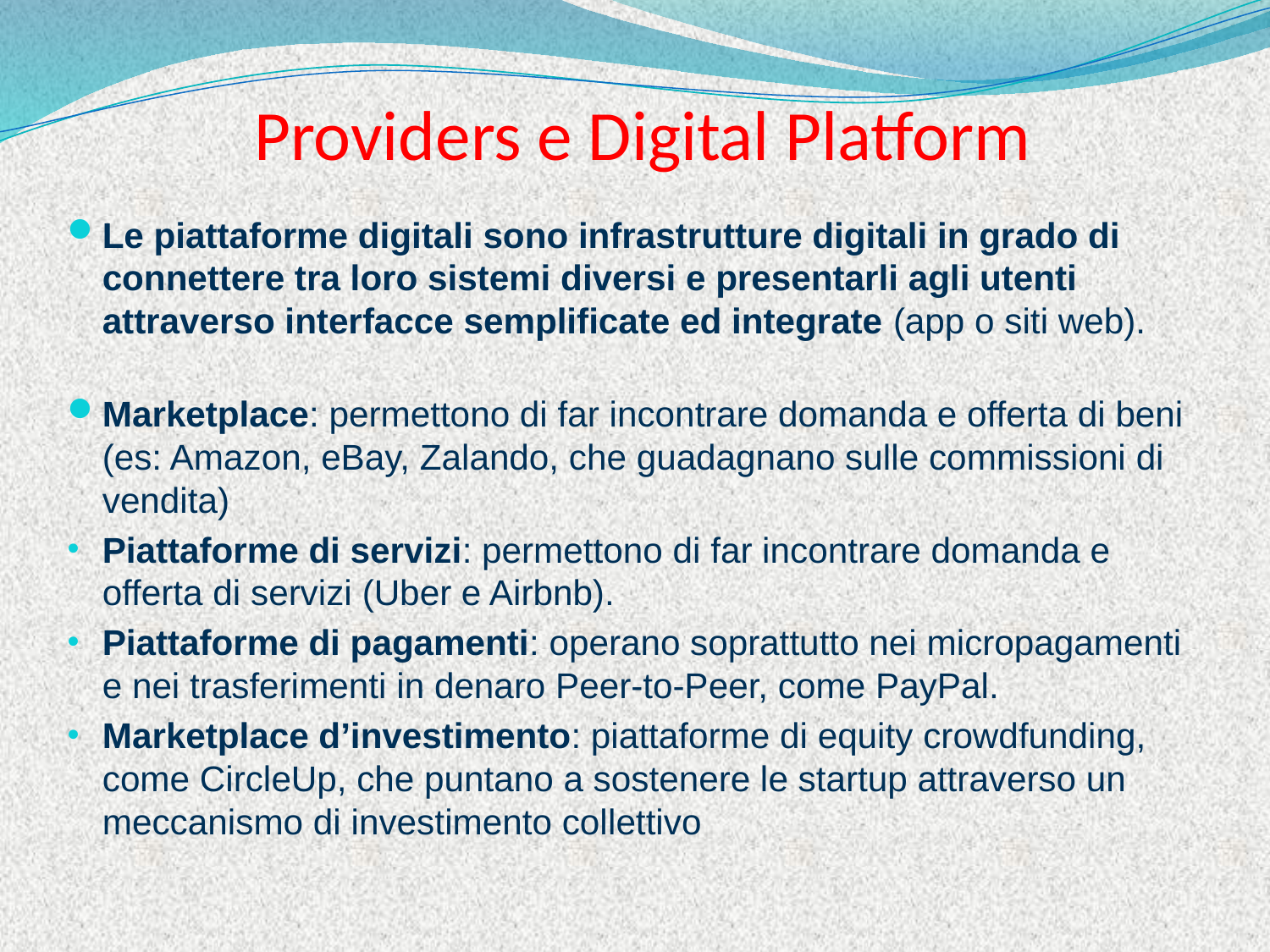

# Providers e Digital Platform
Le piattaforme digitali sono infrastrutture digitali in grado di connettere tra loro sistemi diversi e presentarli agli utenti attraverso interfacce semplificate ed integrate (app o siti web).
Marketplace: permettono di far incontrare domanda e offerta di beni (es: Amazon, eBay, Zalando, che guadagnano sulle commissioni di vendita)
Piattaforme di servizi: permettono di far incontrare domanda e offerta di servizi (Uber e Airbnb).
Piattaforme di pagamenti: operano soprattutto nei micropagamenti e nei trasferimenti in denaro Peer-to-Peer, come PayPal.
Marketplace d’investimento: piattaforme di equity crowdfunding, come CircleUp, che puntano a sostenere le startup attraverso un meccanismo di investimento collettivo